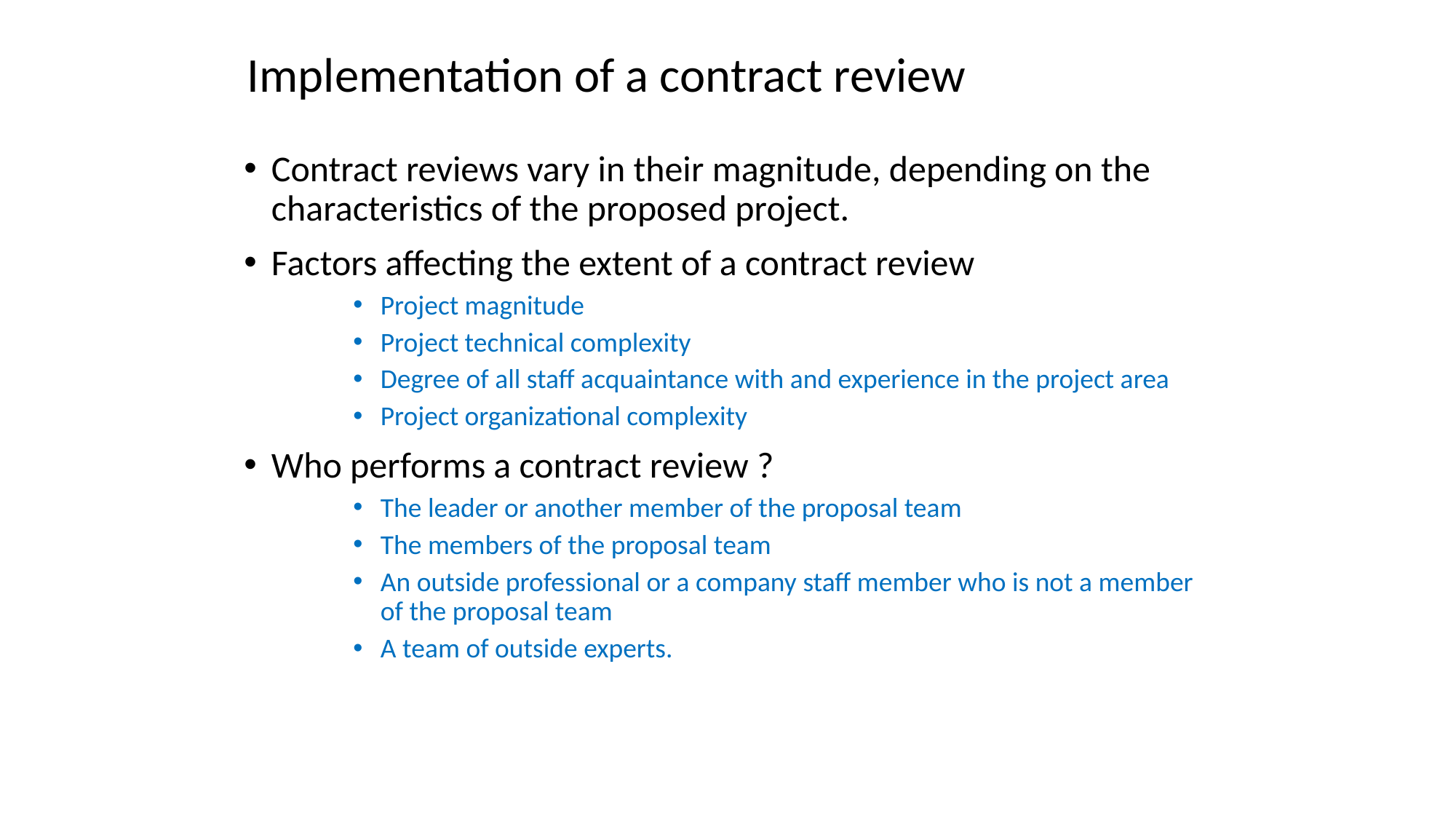

# Implementation of a contract review
Contract reviews vary in their magnitude, depending on the characteristics of the proposed project.
Factors affecting the extent of a contract review
Project magnitude
Project technical complexity
Degree of all staff acquaintance with and experience in the project area
Project organizational complexity
Who performs a contract review ?
The leader or another member of the proposal team
The members of the proposal team
An outside professional or a company staff member who is not a member of the proposal team
A team of outside experts.